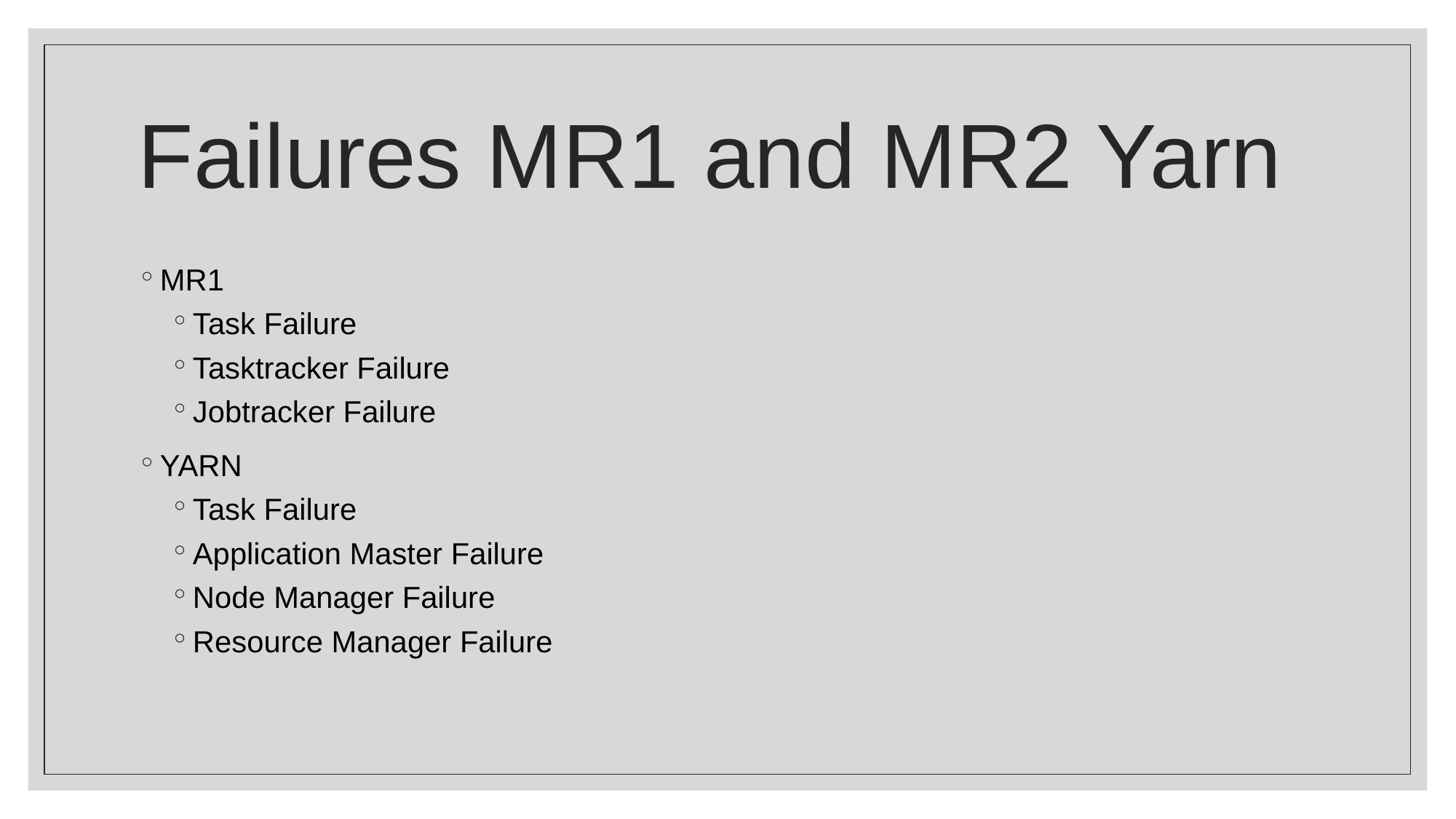

# Failures MR1 and MR2 Yarn
MR1
Task Failure
Tasktracker Failure
Jobtracker Failure
YARN
Task Failure
Application Master Failure
Node Manager Failure
Resource Manager Failure